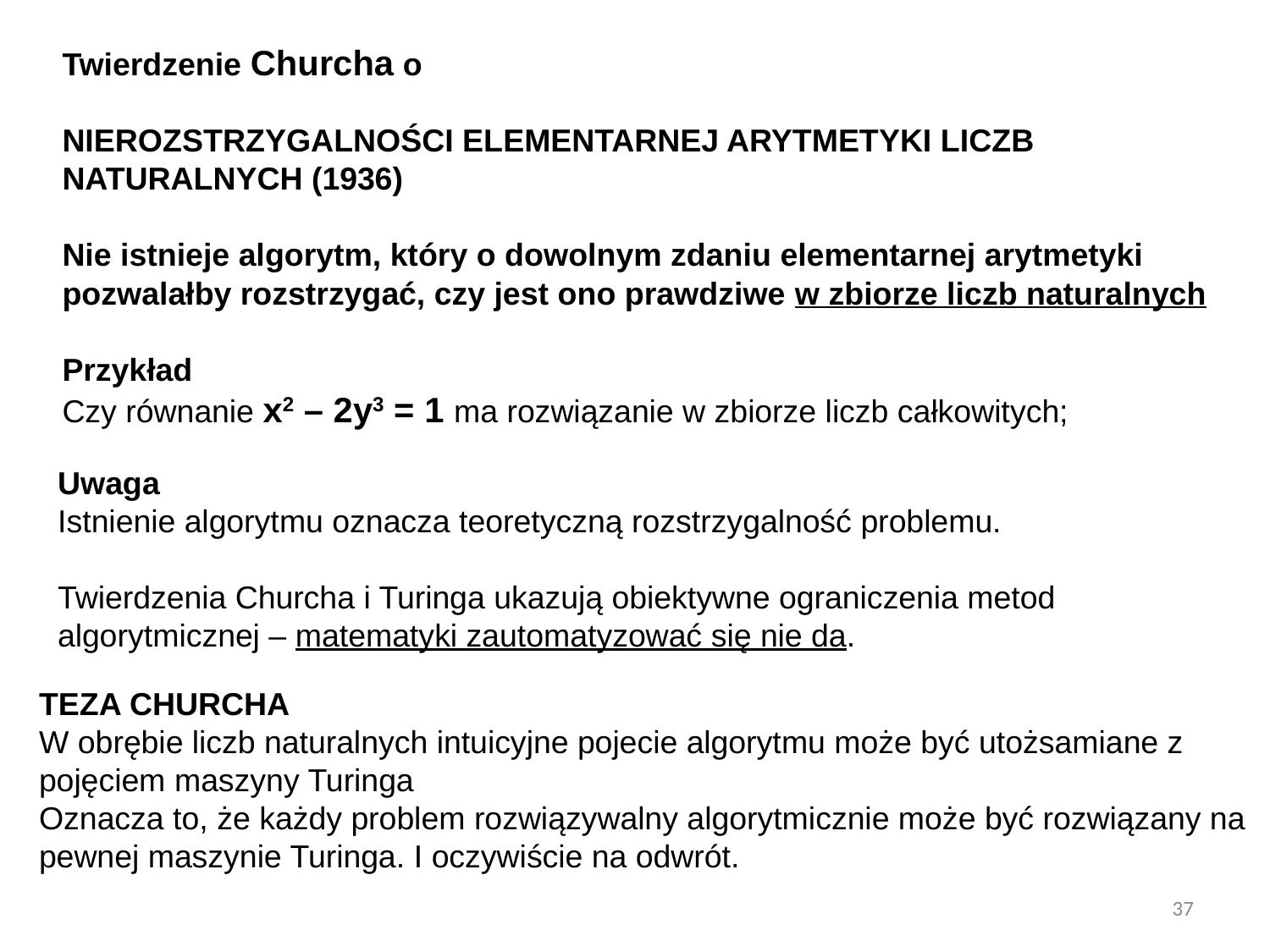

Twierdzenie Churcha o

NIEROZSTRZYGALNOŚCI ELEMENTARNEJ ARYTMETYKI LICZB NATURALNYCH (1936)

Nie istnieje algorytm, który o dowolnym zdaniu elementarnej arytmetyki pozwalałby rozstrzygać, czy jest ono prawdziwe w zbiorze liczb naturalnych

Przykład
Czy równanie x2 – 2y3 = 1 ma rozwiązanie w zbiorze liczb całkowitych;
Uwaga
Istnienie algorytmu oznacza teoretyczną rozstrzygalność problemu.

Twierdzenia Churcha i Turinga ukazują obiektywne ograniczenia metod
algorytmicznej – matematyki zautomatyzować się nie da.

TEZA CHURCHA
W obrębie liczb naturalnych intuicyjne pojecie algorytmu może być utożsamiane z pojęciem maszyny Turinga
Oznacza to, że każdy problem rozwiązywalny algorytmicznie może być rozwiązany na pewnej maszynie Turinga. I oczywiście na odwrót.

37